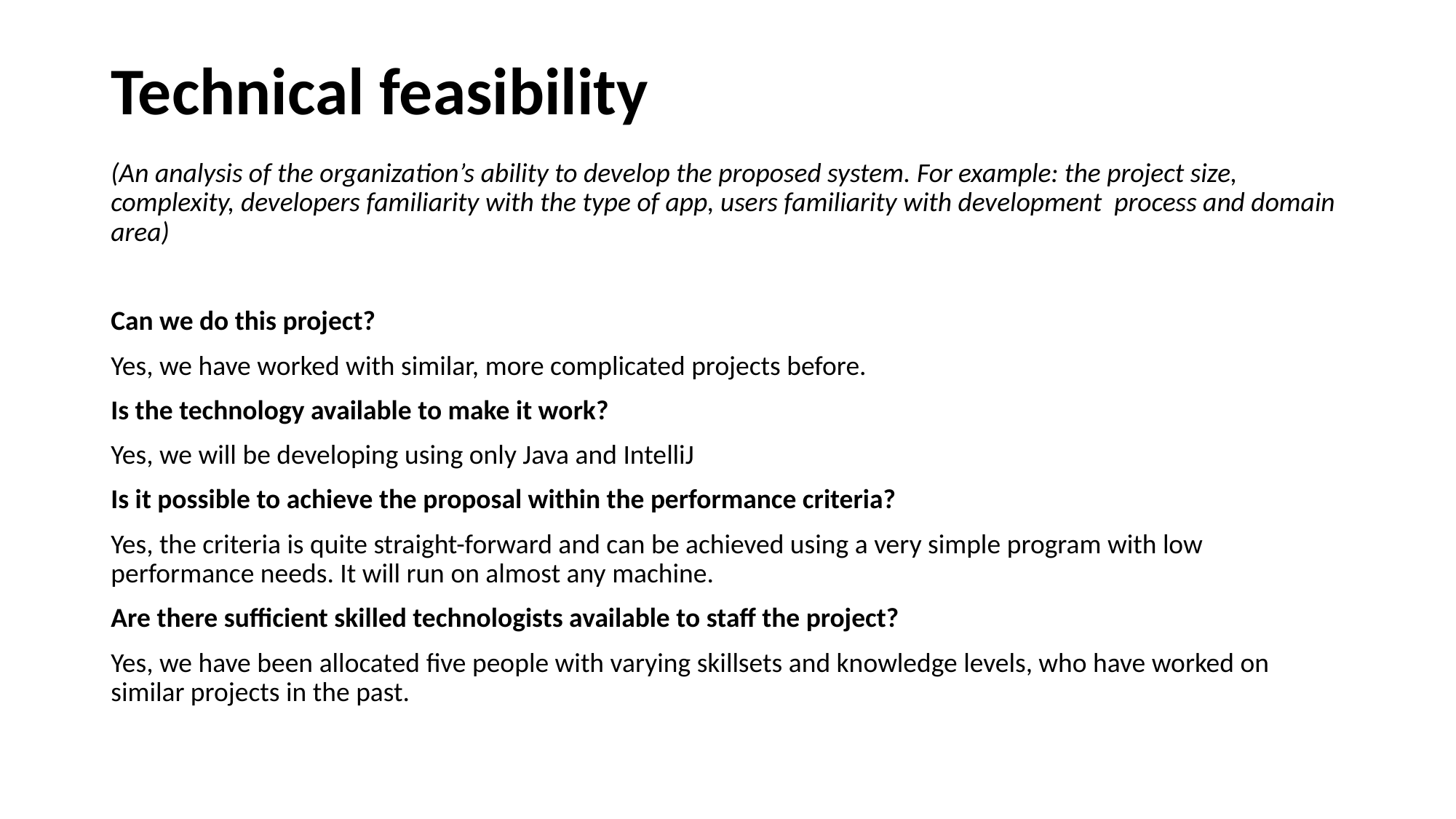

# Technical feasibility
(An analysis of the organization’s ability to develop the proposed system. For example: the project size, complexity, developers familiarity with the type of app, users familiarity with development  process and domain area)

Can we do this project?
Yes, we have worked with similar, more complicated projects before.
Is the technology available to make it work?
Yes, we will be developing using only Java and IntelliJ
Is it possible to achieve the proposal within the performance criteria?
Yes, the criteria is quite straight-forward and can be achieved using a very simple program with low performance needs. It will run on almost any machine.
Are there sufficient skilled technologists available to staff the project?
Yes, we have been allocated five people with varying skillsets and knowledge levels, who have worked on similar projects in the past.